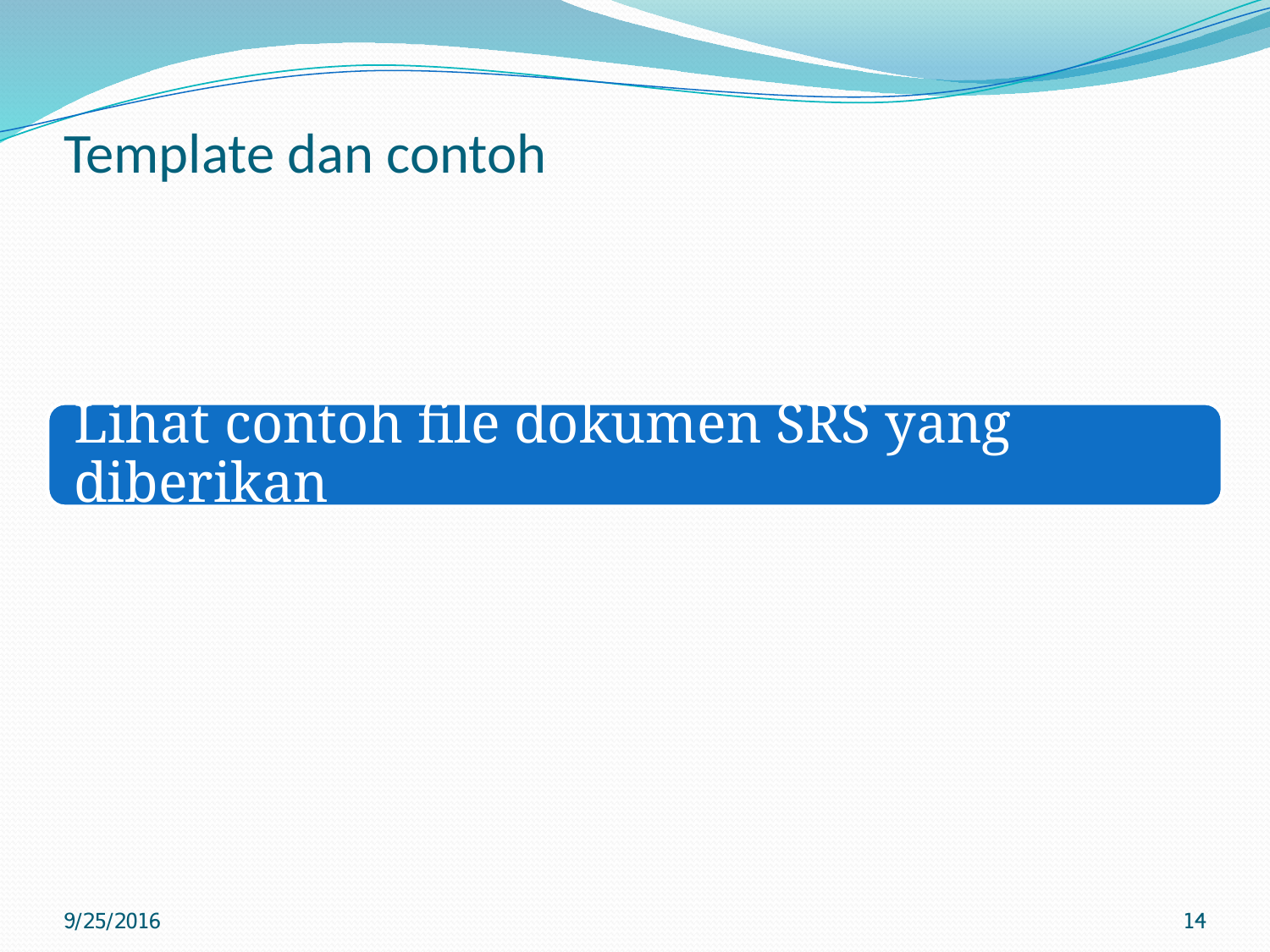

# Template dan contoh
Lihat contoh file dokumen SRS yang diberikan
9/25/2016
14